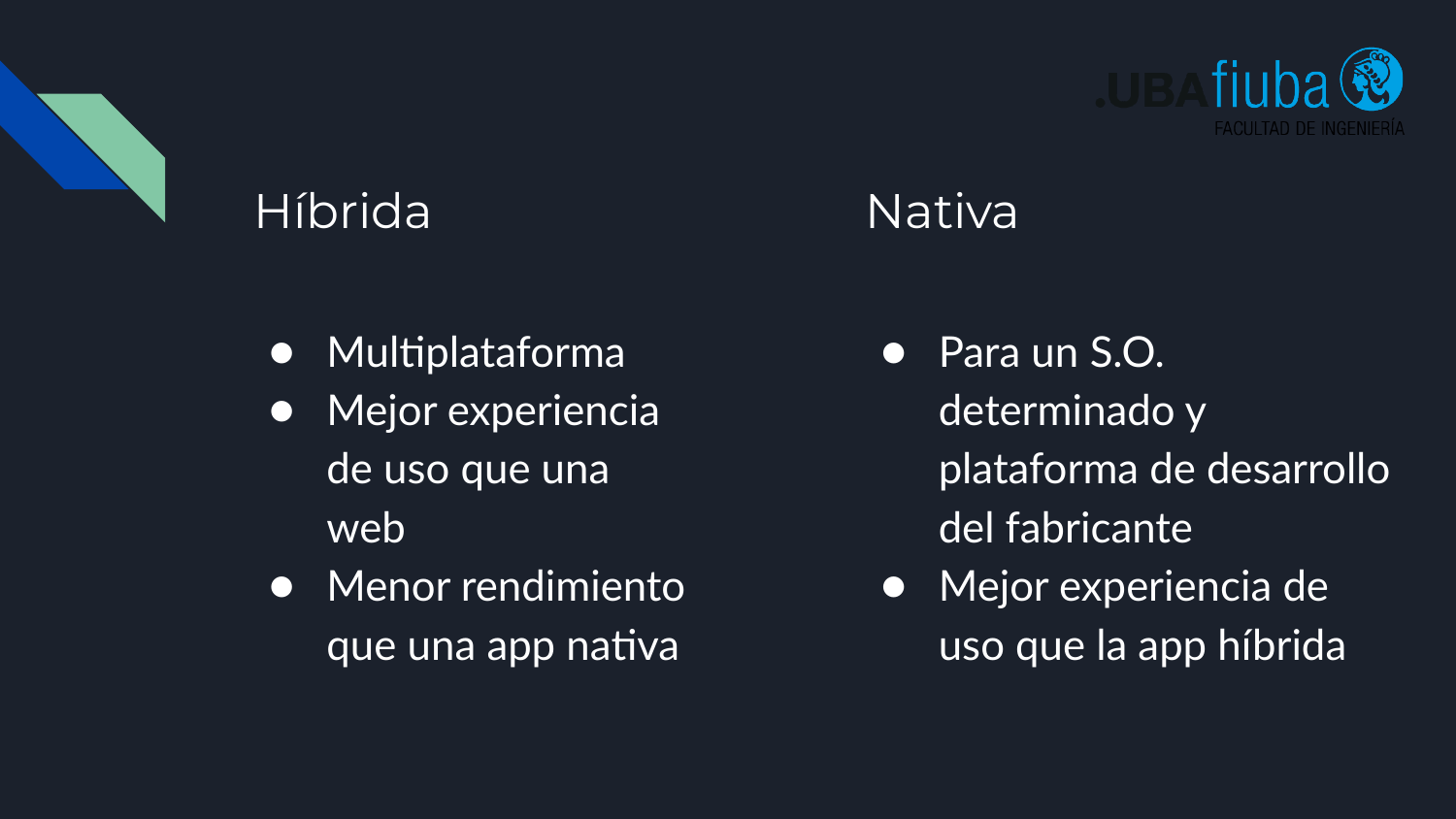

# Híbrida
Nativa
Multiplataforma
Mejor experiencia de uso que una web
Menor rendimiento que una app nativa
Para un S.O. determinado y plataforma de desarrollo del fabricante
Mejor experiencia de uso que la app híbrida